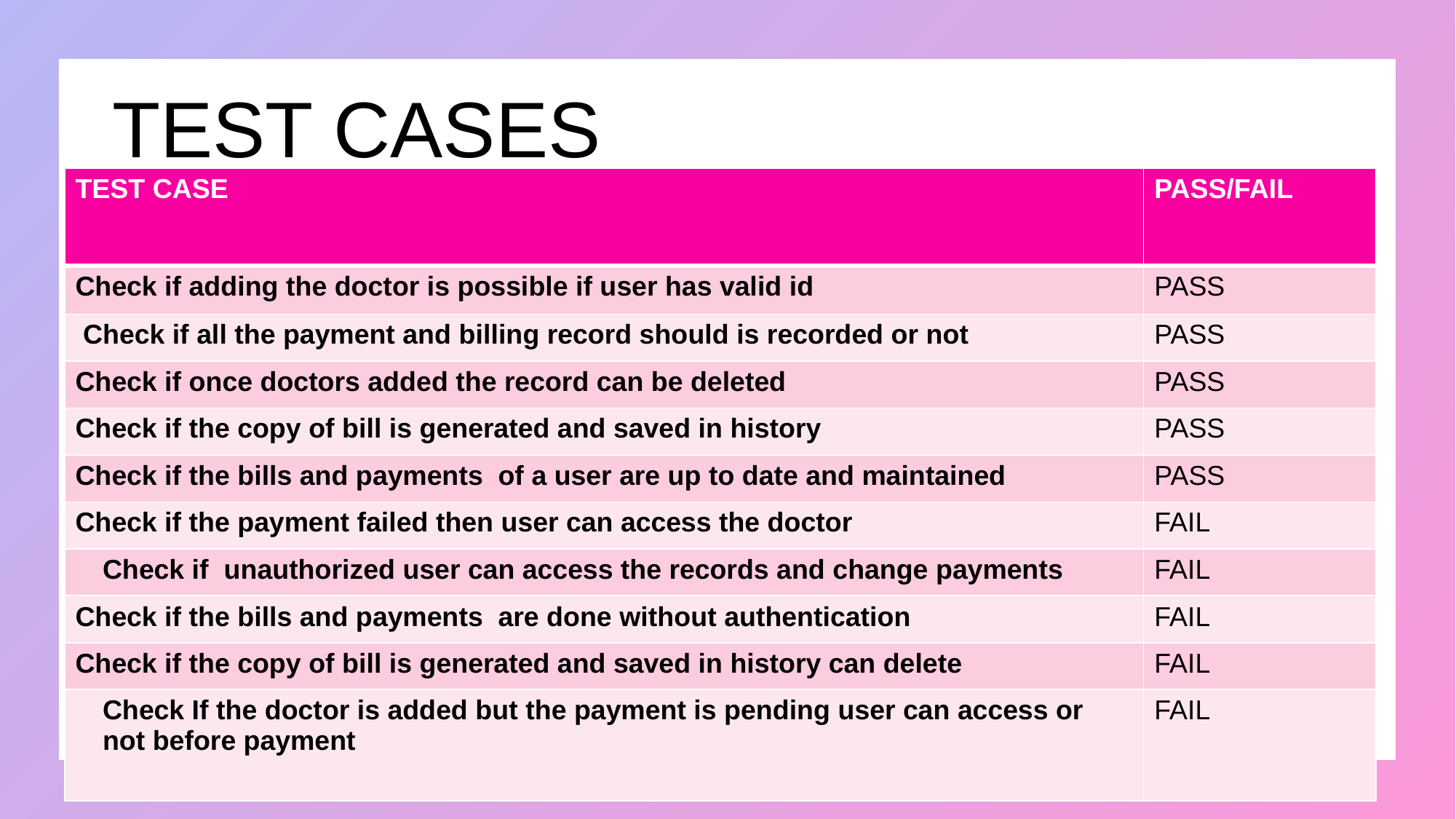

# TEST CASES
| TEST CASE | PASS/FAIL |
| --- | --- |
| Check if adding the doctor is possible if user has valid id | PASS |
| Check if all the payment and billing record should is recorded or not | PASS |
| Check if once doctors added the record can be deleted | PASS |
| Check if the copy of bill is generated and saved in history | PASS |
| Check if the bills and payments  of a user are up to date and maintained | PASS |
| Check if the payment failed then user can access the doctor | FAIL |
| Check if  unauthorized user can access the records and change payments | FAIL |
| Check if the bills and payments  are done without authentication | FAIL |
| Check if the copy of bill is generated and saved in history can delete | FAIL |
| Check If the doctor is added but the payment is pending user can access or not before payment | FAIL |